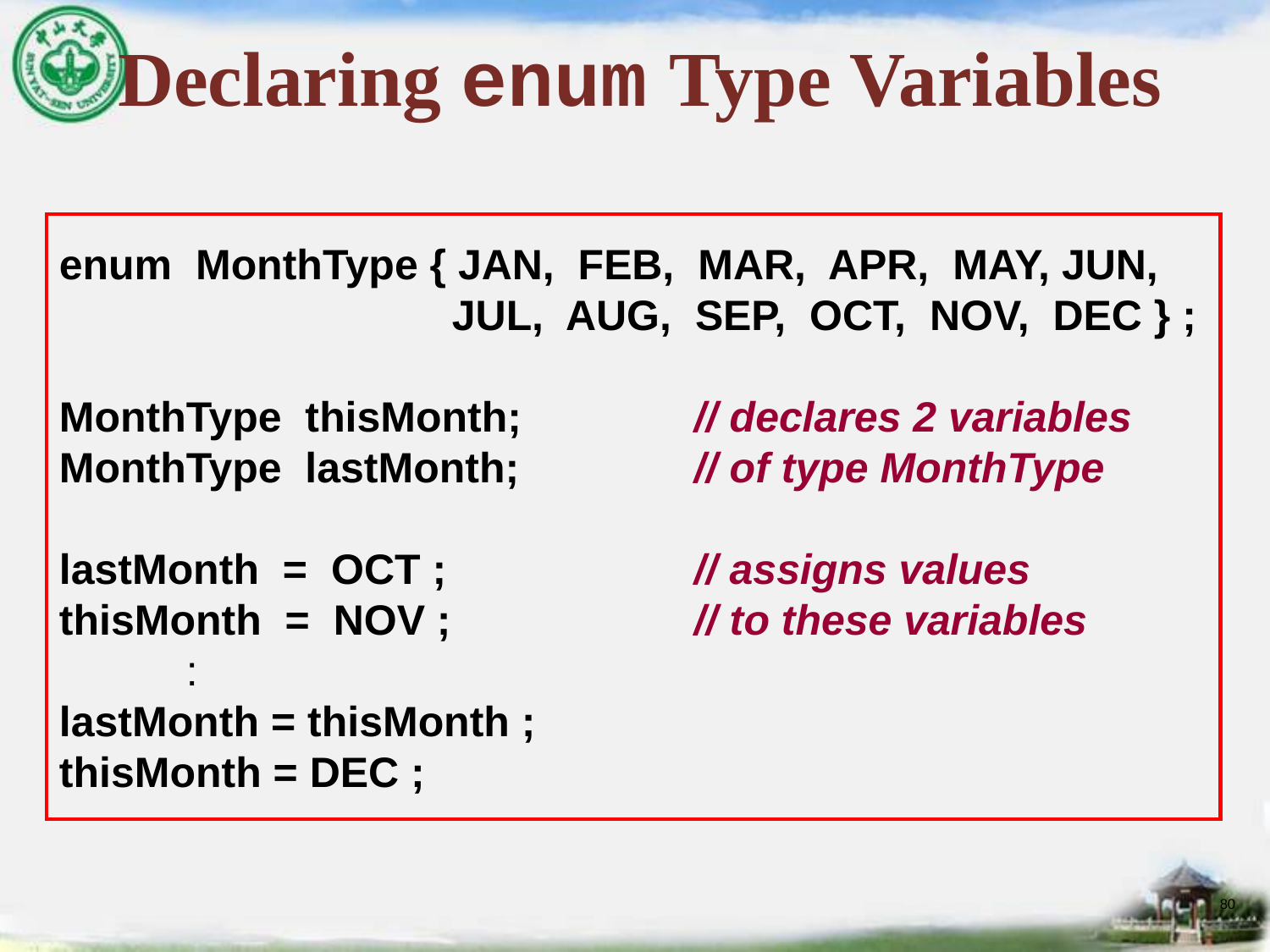

# Declaring enum Type Variables
enum  MonthType { JAN,  FEB,  MAR,  APR,  MAY, JUN,
 			 JUL,  AUG,  SEP,  OCT,  NOV,  DEC } ;

MonthType  thisMonth;  	        	// declares 2 variables
MonthType  lastMonth;            	// of type MonthType

lastMonth  =  OCT ;        		// assigns values
thisMonth  =  NOV ;		// to these variables
	:
lastMonth = thisMonth ;
thisMonth = DEC ;
80